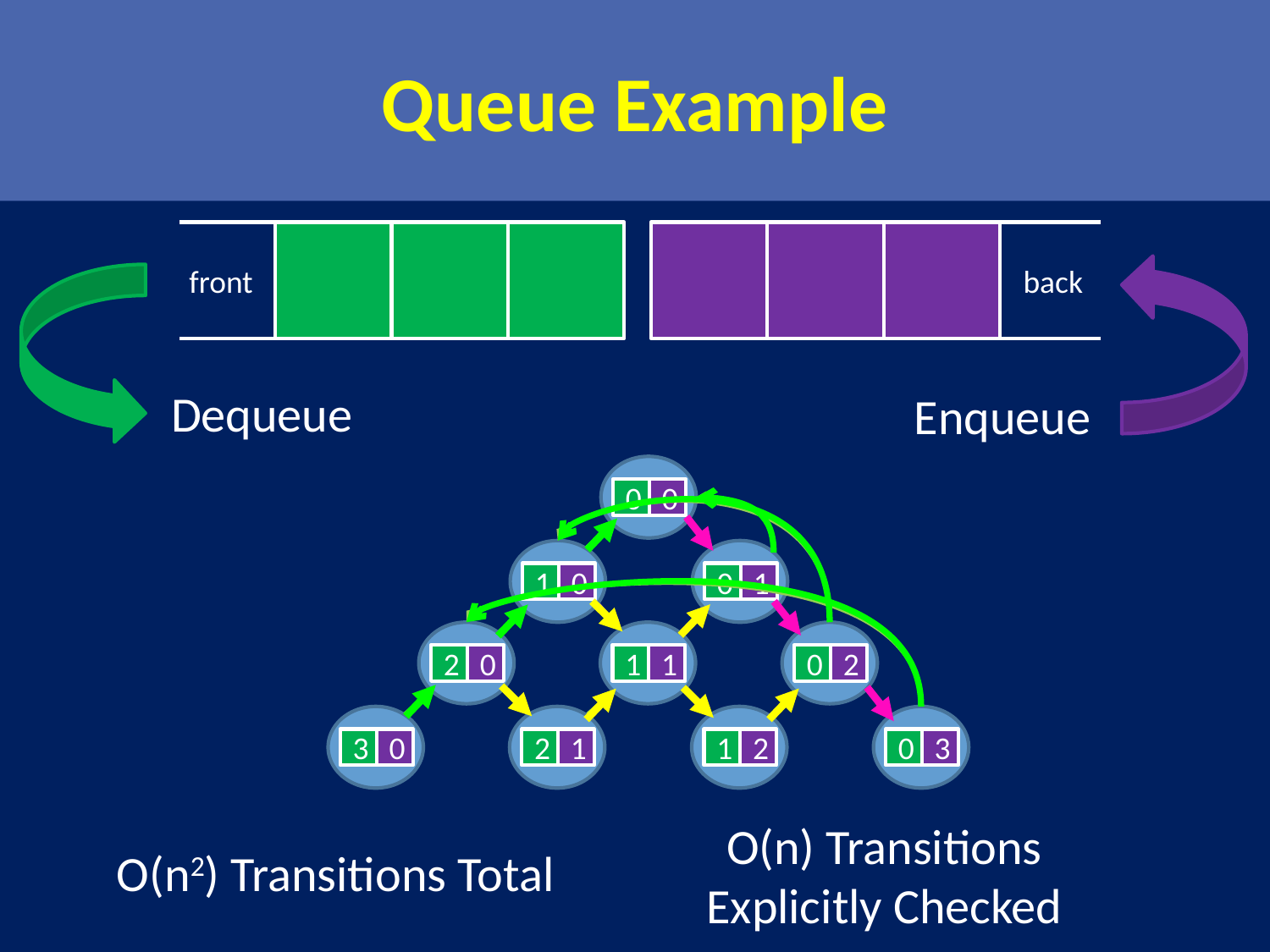

# Queue Example

front
back

Dequeue
Enqueue

0
0

1
0

0
1

2
0

1
1

0
2

3
0

2
1

1
2

0
3
O(n) Transitions Explicitly Checked
O(n2) Transitions Total